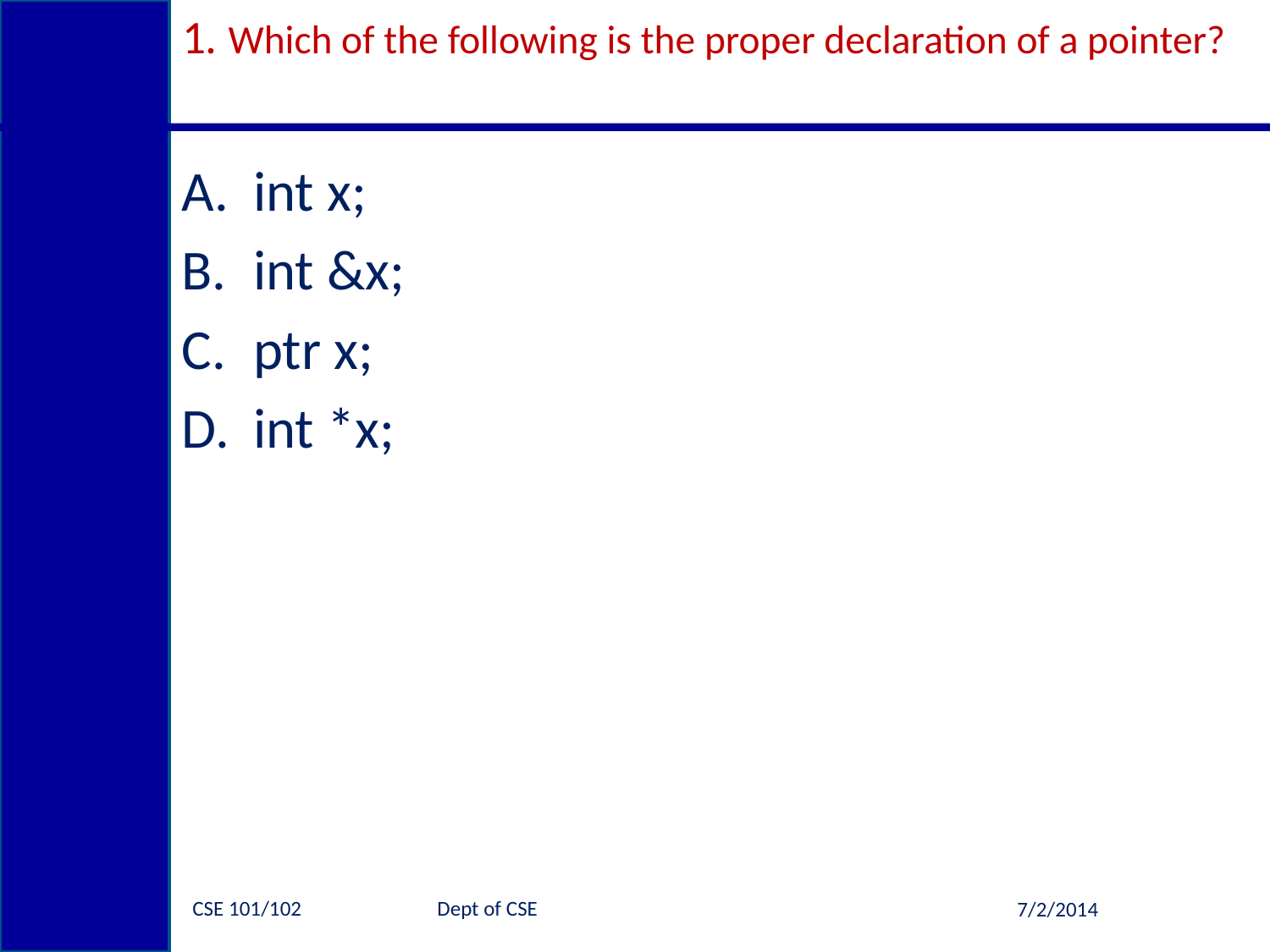

# 1. Which of the following is the proper declaration of a pointer?
int x;
int &x;
ptr x;
int *x;
CSE 101/102                            Dept of CSE
7/2/2014